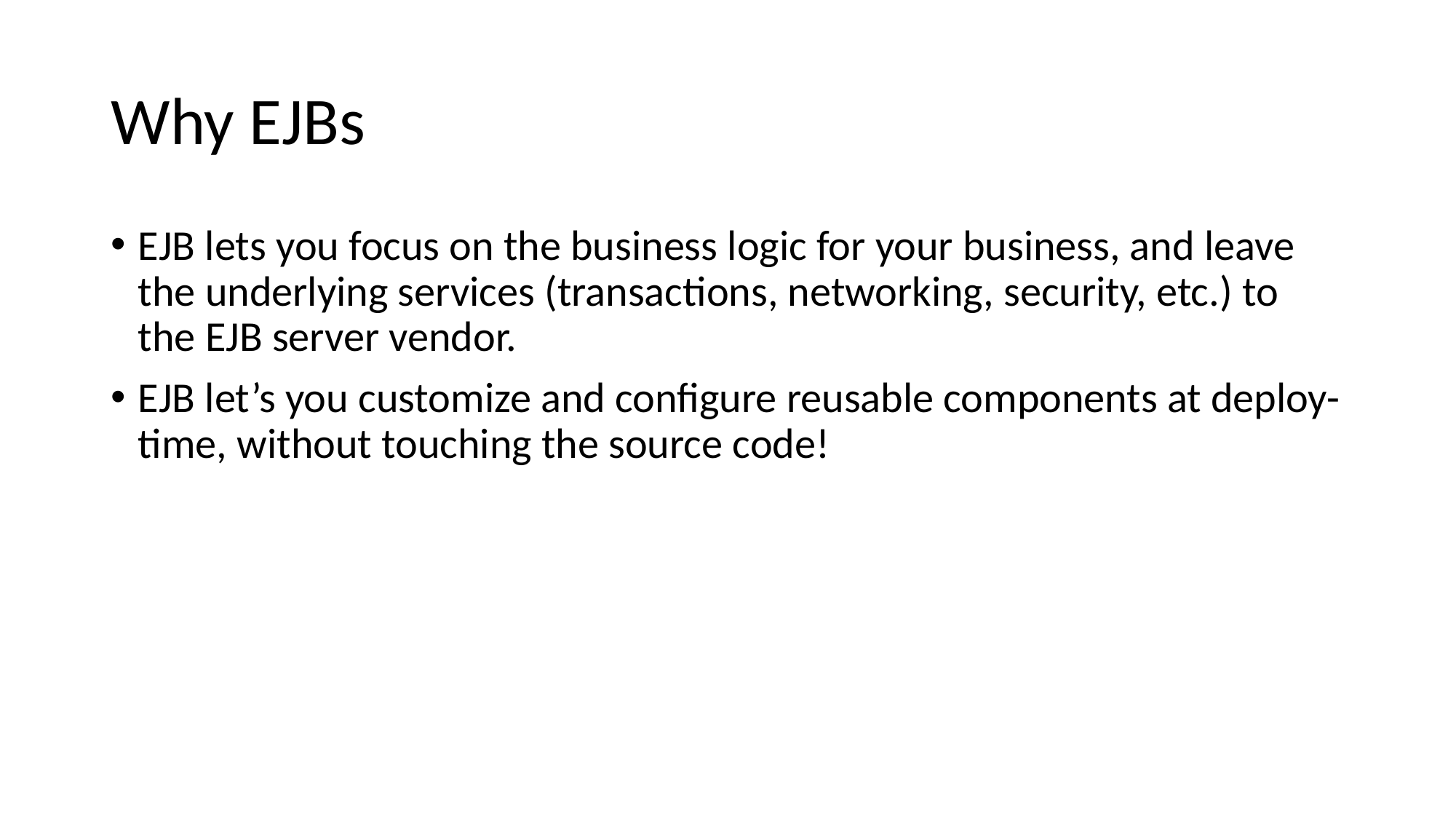

# Why EJBs
EJB lets you focus on the business logic for your business, and leave the underlying services (transactions, networking, security, etc.) to the EJB server vendor.
EJB let’s you customize and configure reusable components at deploy-time, without touching the source code!